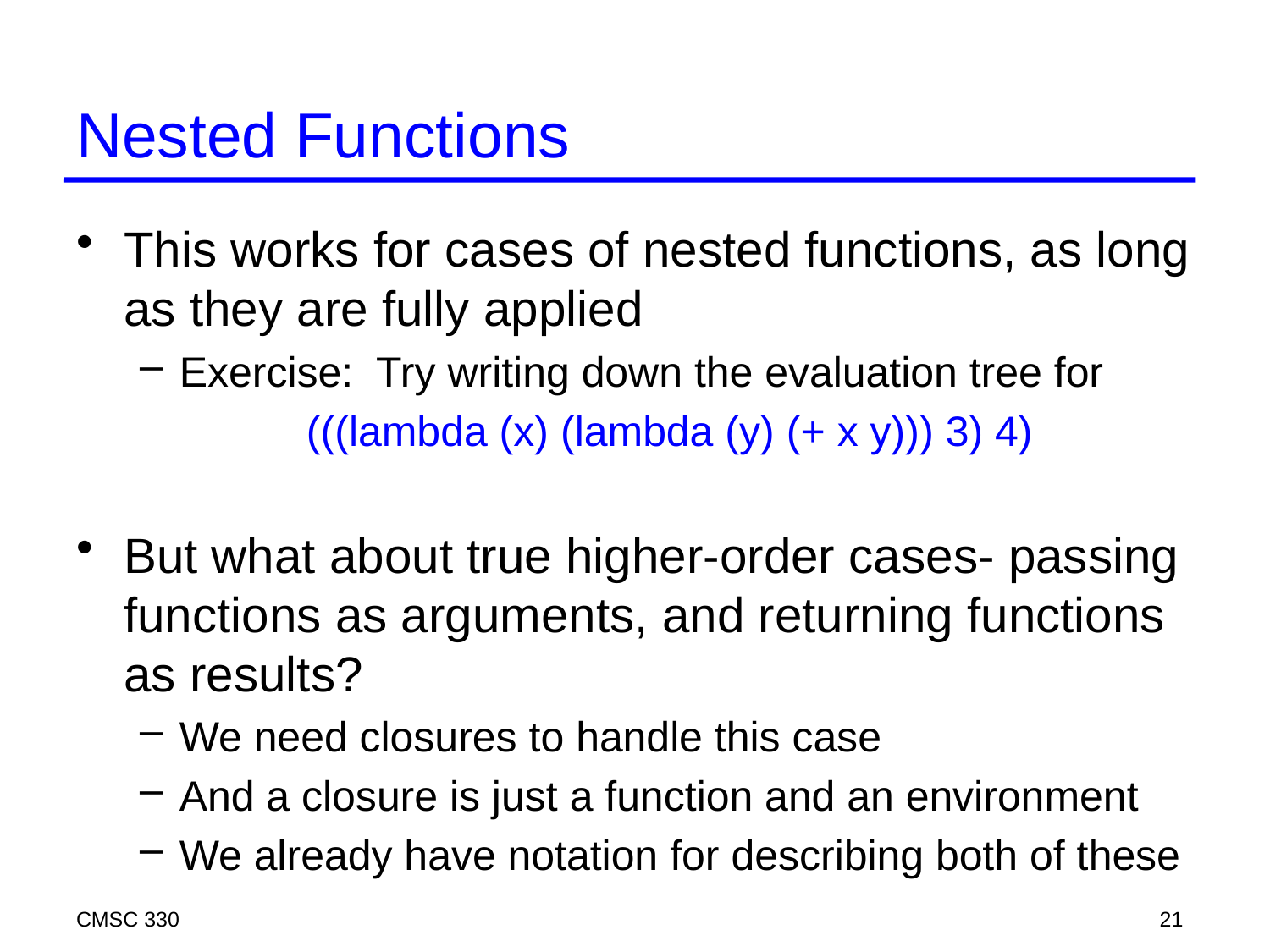

# Nested Functions
This works for cases of nested functions, as long as they are fully applied
Exercise:  Try writing down the evaluation tree for
		(((lambda (x) (lambda (y) (+ x y))) 3) 4)

But what about true higher-order cases- passing functions as arguments, and returning functions as results?
We need closures to handle this case
And a closure is just a function and an environment
We already have notation for describing both of these
CMSC 330
21